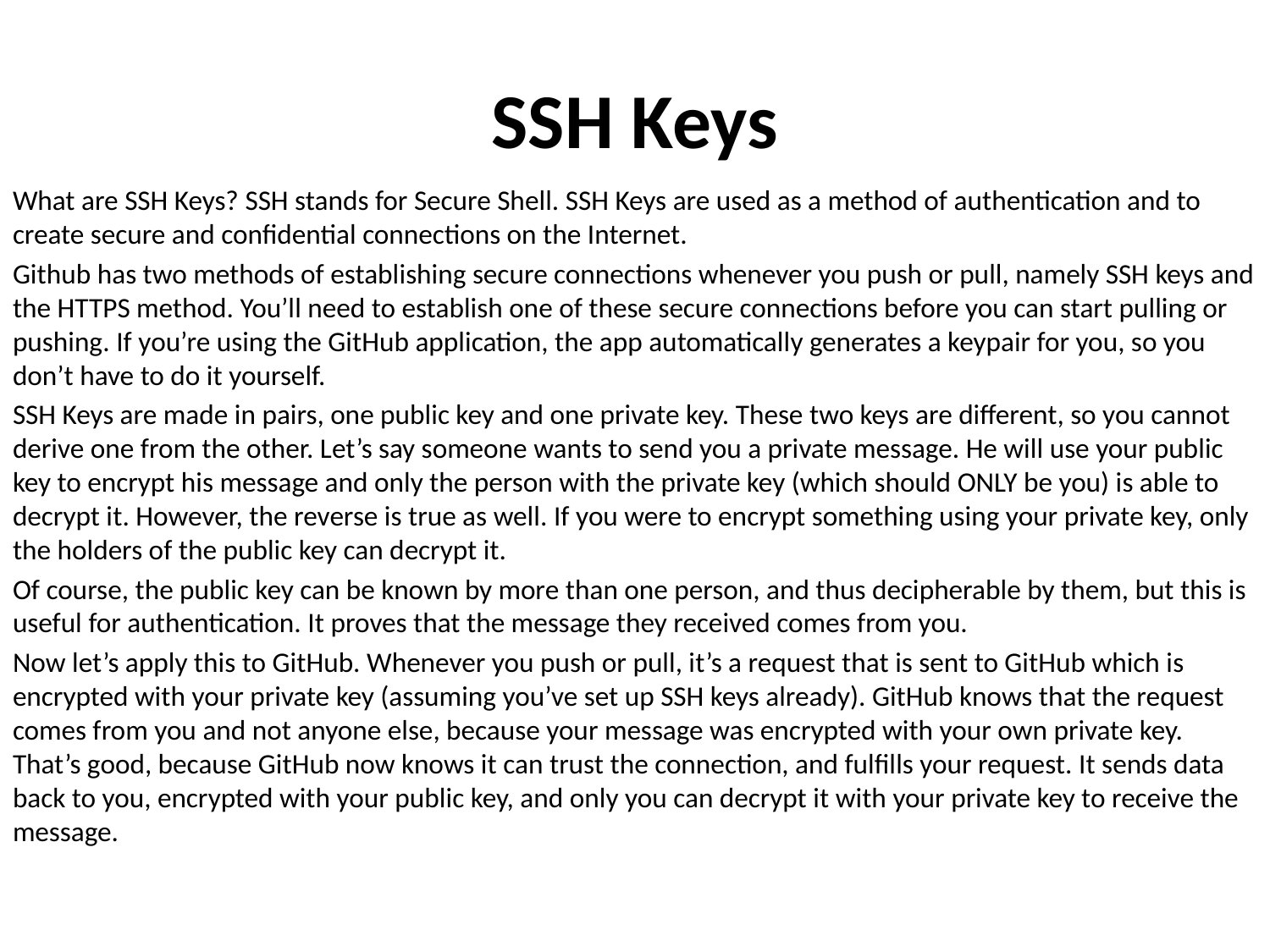

# SSH Keys
What are SSH Keys? SSH stands for Secure Shell. SSH Keys are used as a method of authentication and to create secure and confidential connections on the Internet.
Github has two methods of establishing secure connections whenever you push or pull, namely SSH keys and the HTTPS method. You’ll need to establish one of these secure connections before you can start pulling or pushing. If you’re using the GitHub application, the app automatically generates a keypair for you, so you don’t have to do it yourself.
SSH Keys are made in pairs, one public key and one private key. These two keys are different, so you cannot derive one from the other. Let’s say someone wants to send you a private message. He will use your public key to encrypt his message and only the person with the private key (which should ONLY be you) is able to decrypt it. However, the reverse is true as well. If you were to encrypt something using your private key, only the holders of the public key can decrypt it.
Of course, the public key can be known by more than one person, and thus decipherable by them, but this is useful for authentication. It proves that the message they received comes from you.
Now let’s apply this to GitHub. Whenever you push or pull, it’s a request that is sent to GitHub which is encrypted with your private key (assuming you’ve set up SSH keys already). GitHub knows that the request comes from you and not anyone else, because your message was encrypted with your own private key. That’s good, because GitHub now knows it can trust the connection, and fulfills your request. It sends data back to you, encrypted with your public key, and only you can decrypt it with your private key to receive the message.